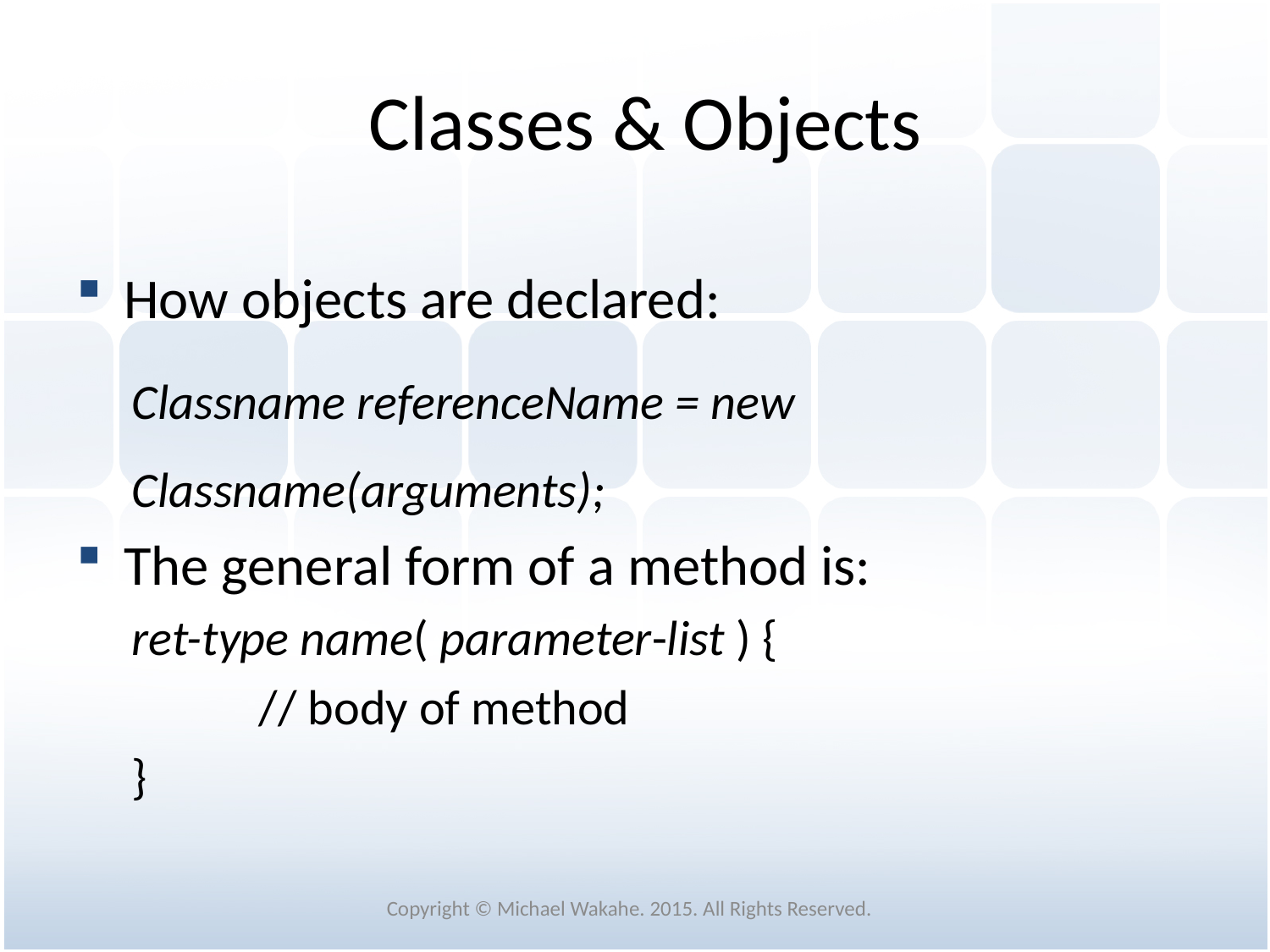

# Classes & Objects
How objects are declared:
Classname referenceName = new Classname(arguments);
The general form of a method is:
ret-type name( parameter-list ) {
	// body of method
}
Copyright © Michael Wakahe. 2015. All Rights Reserved.